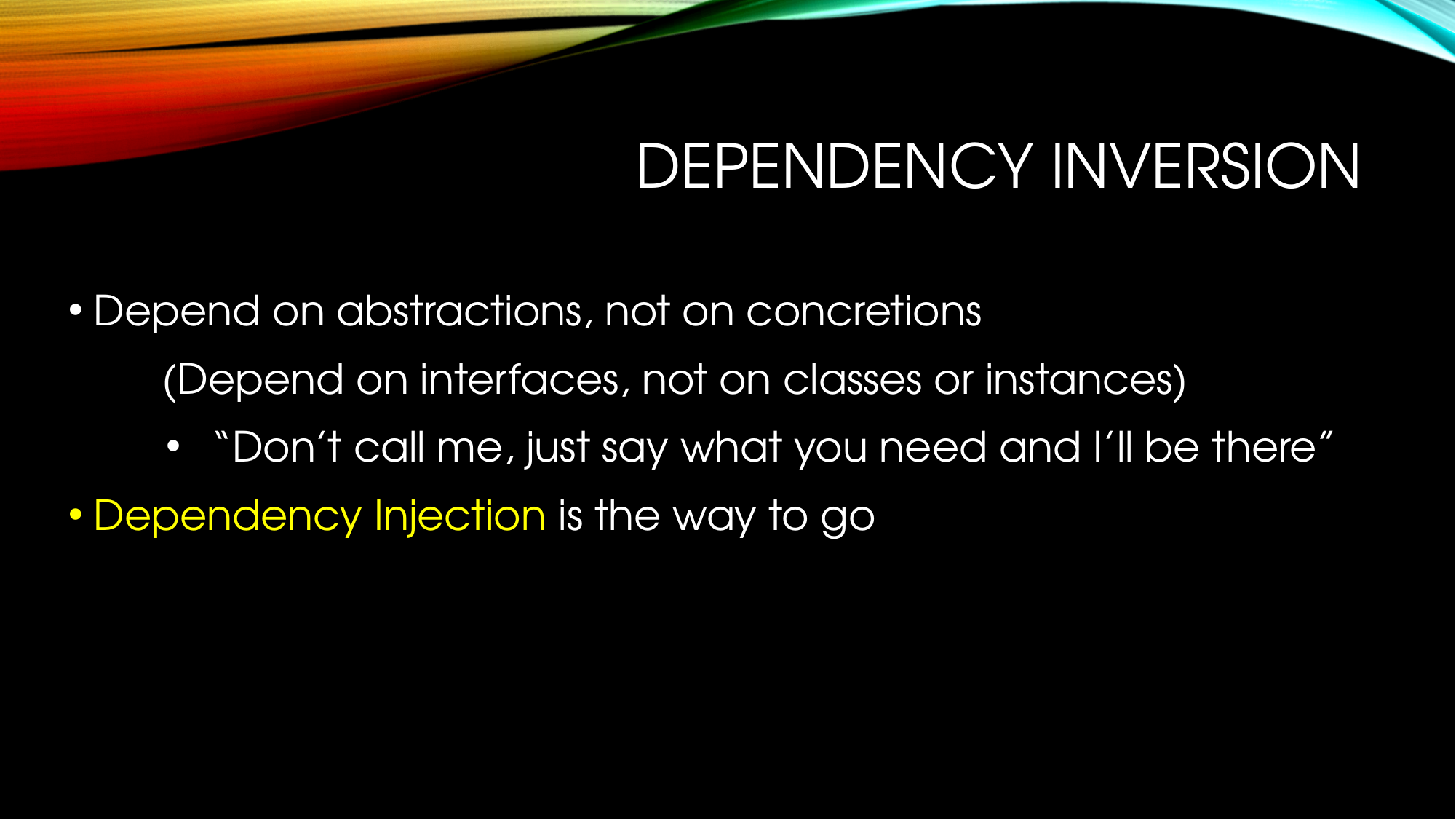

# Dependency inversion
Depend on abstractions, not on concretions
	(Depend on interfaces, not on classes or instances)
“Don’t call me, just say what you need and I’ll be there”
Dependency Injection is the way to go